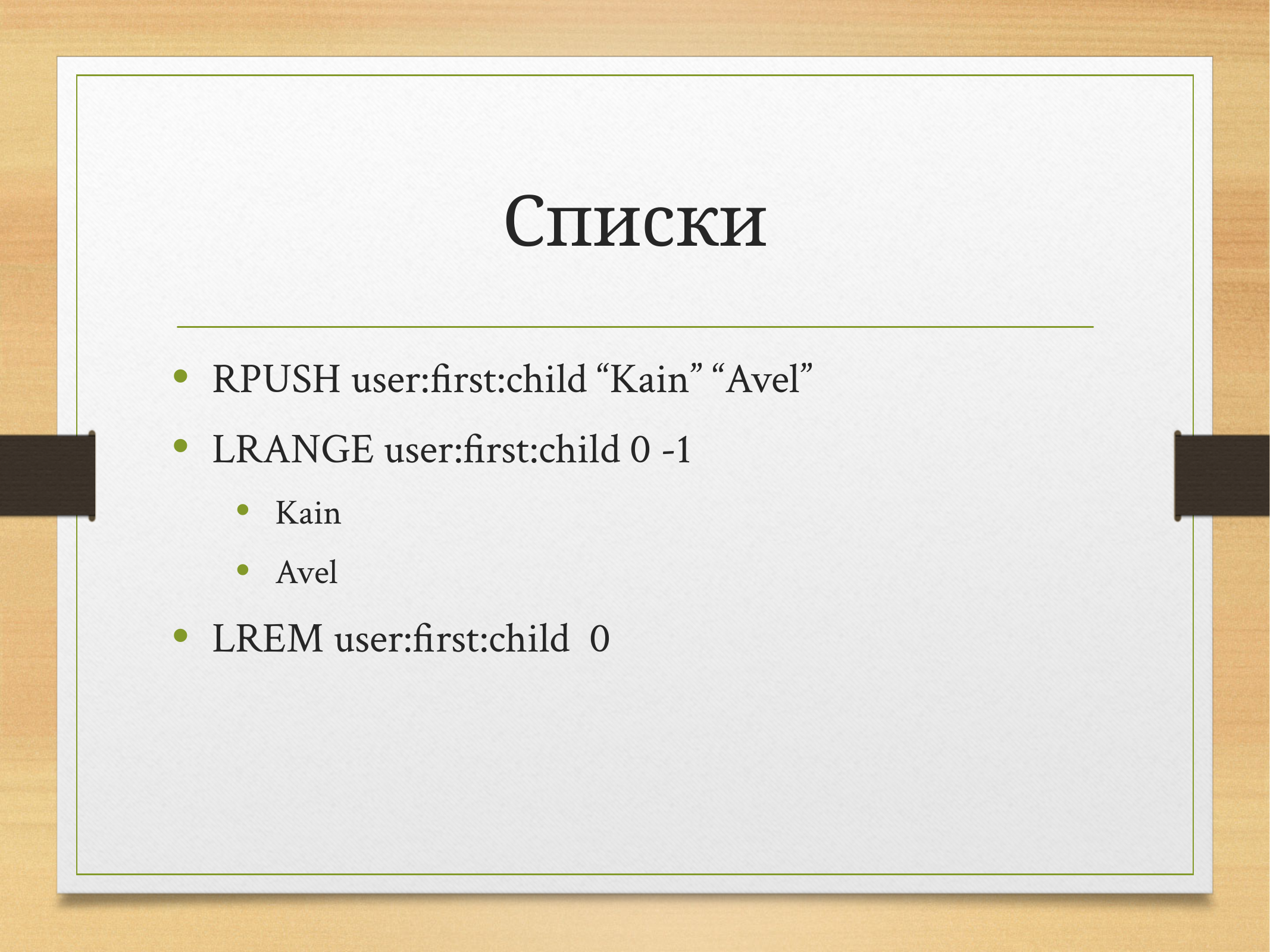

# Списки
RPUSH user:first:child “Kain” “Avel”
LRANGE user:first:child 0 -1
Kain
Avel
LREM user:first:child  0